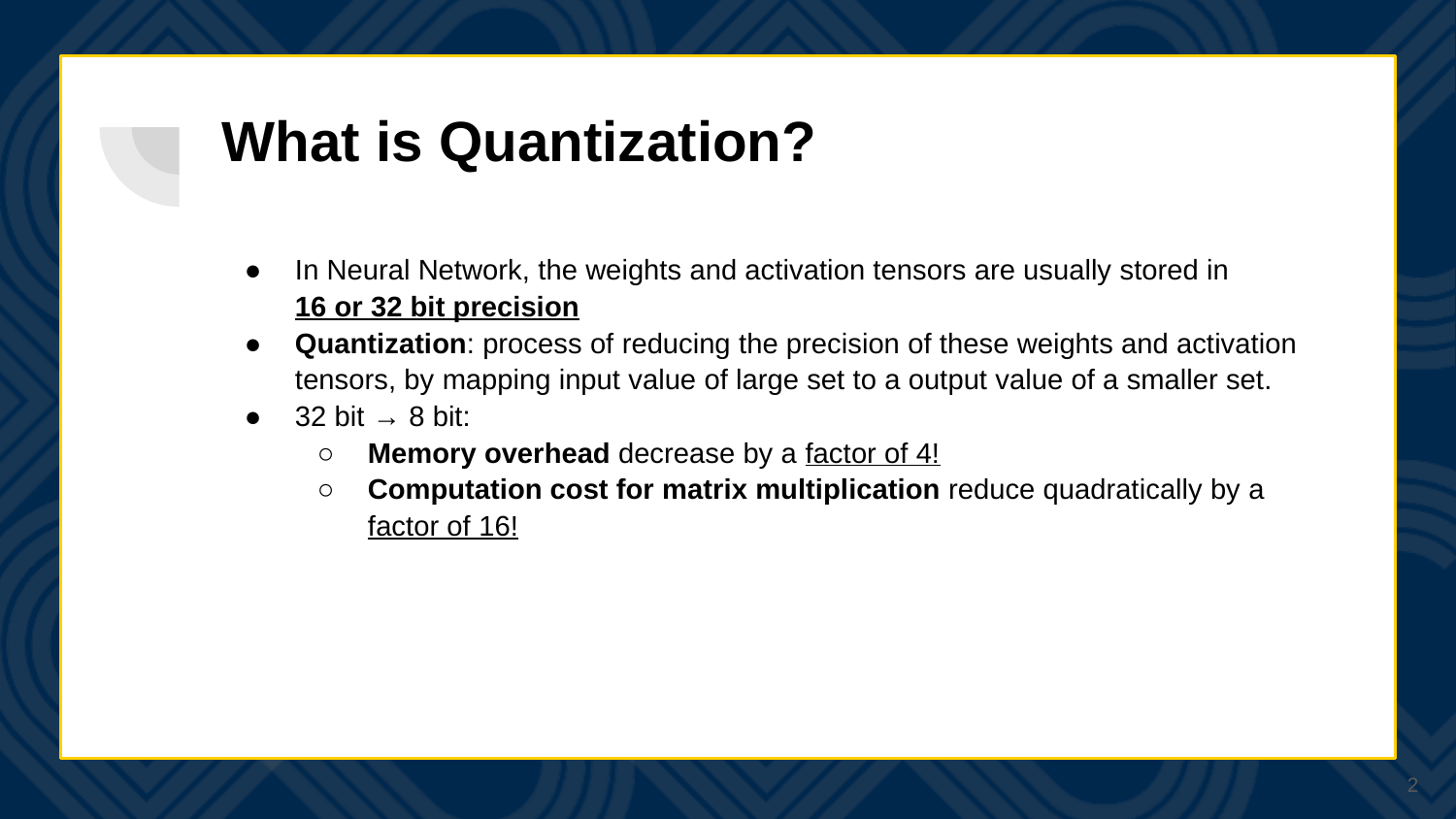

# What is Quantization?
In Neural Network, the weights and activation tensors are usually stored in            16 or 32 bit precision
Quantization: process of reducing the precision of these weights and activation tensors, by mapping input value of large set to a output value of a smaller set.
32 bit → 8 bit:
Memory overhead decrease by a factor of 4!
Computation cost for matrix multiplication reduce quadratically by a factor of 16!

2